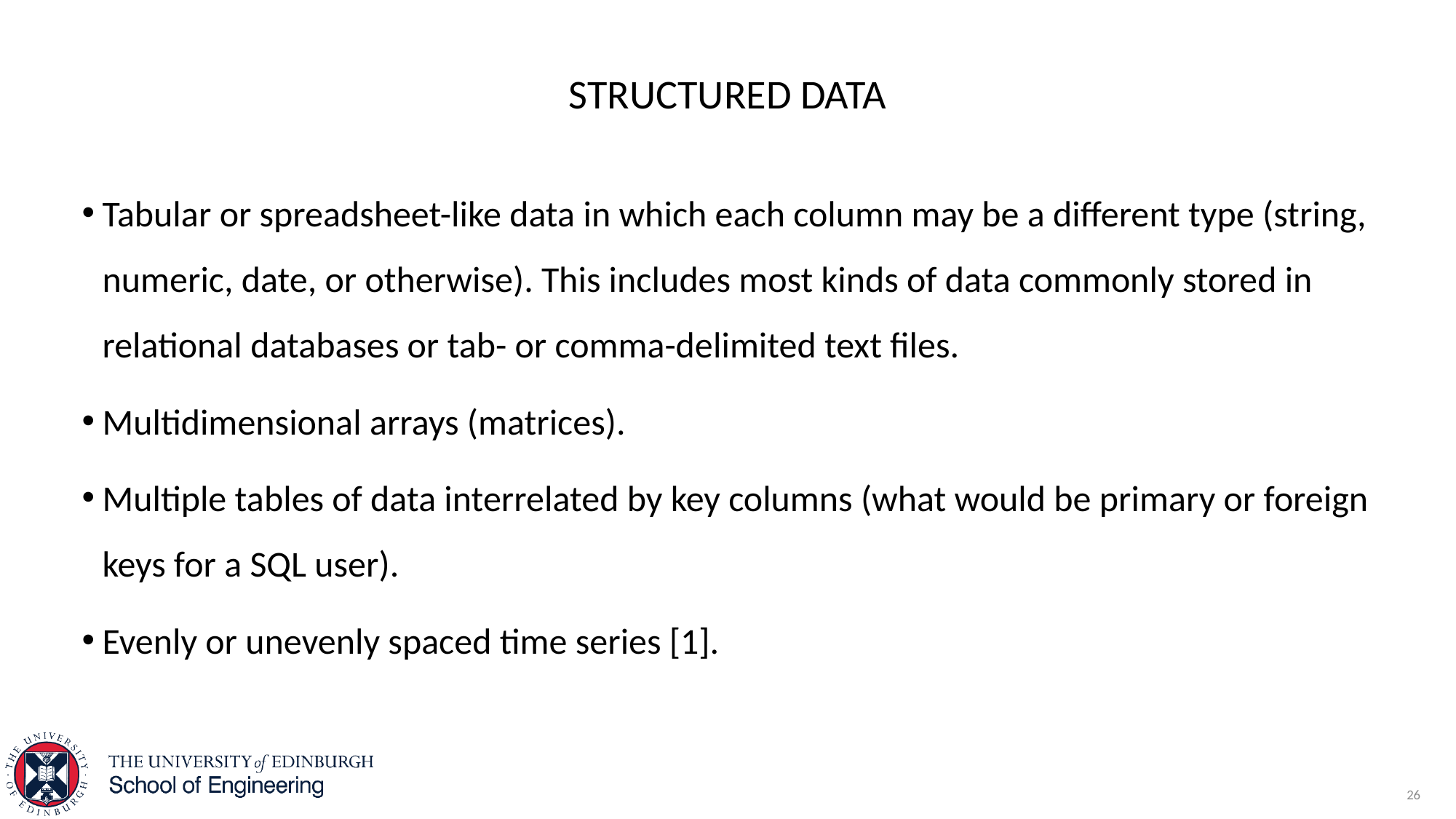

# Structured data
Tabular or spreadsheet-like data in which each column may be a different type (string, numeric, date, or otherwise). This includes most kinds of data commonly stored in relational databases or tab- or comma-delimited text files.
Multidimensional arrays (matrices).
Multiple tables of data interrelated by key columns (what would be primary or foreign keys for a SQL user).
Evenly or unevenly spaced time series [1].
26